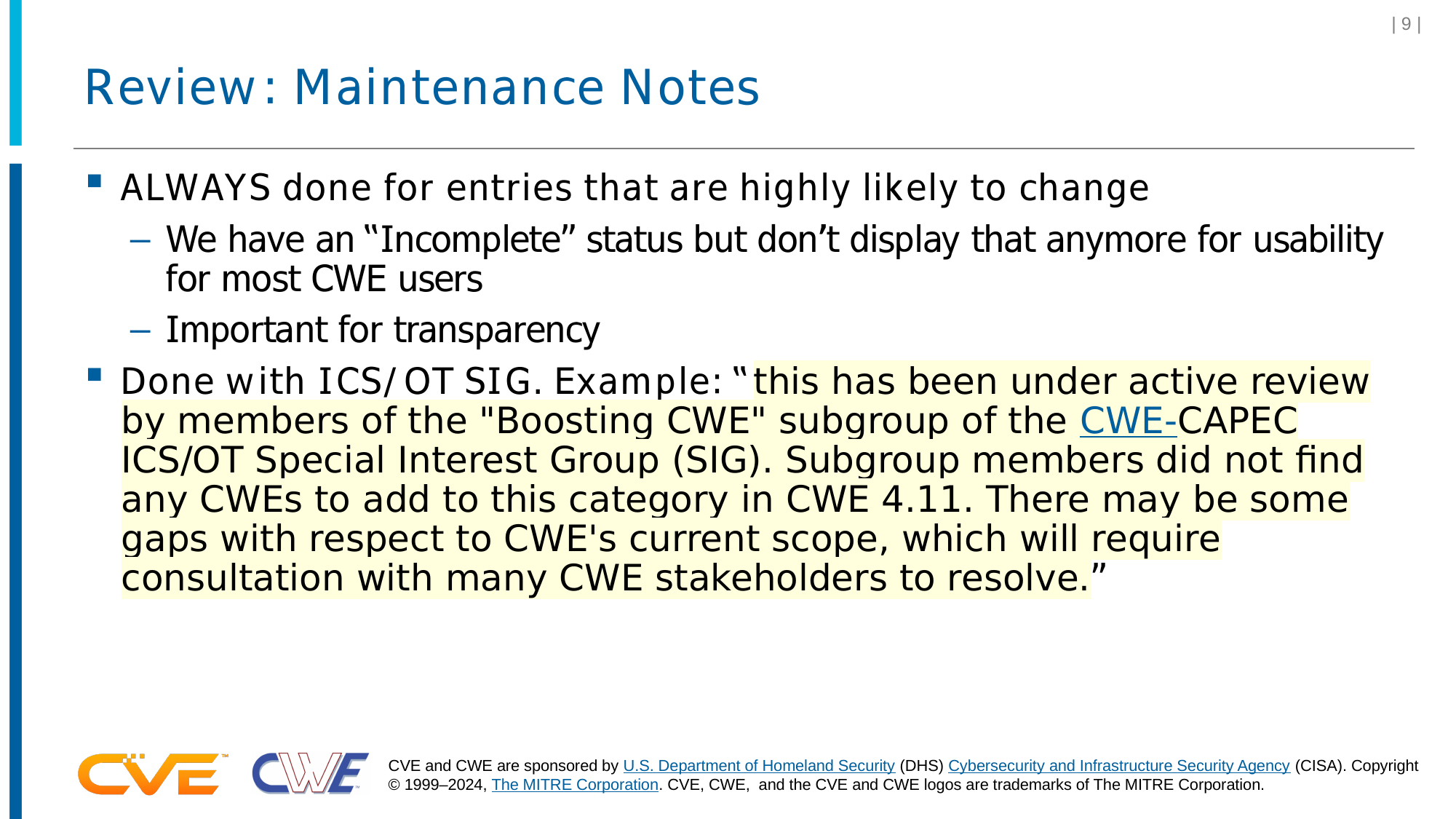

| 9 |
# Review: Maintenance Notes
ALWAYS done for entries that are highly likely to change
We have an “Incomplete” status but don’t display that anymore for usability for most CWE users
Important for transparency
Done with ICS/OT SIG. Example: “this has been under active review by members of the "Boosting CWE" subgroup of the CWE-CAPEC ICS/OT Special Interest Group (SIG). Subgroup members did not find any CWEs to add to this category in CWE 4.11. There may be some gaps with respect to CWE's current scope, which will require consultation with many CWE stakeholders to resolve.”